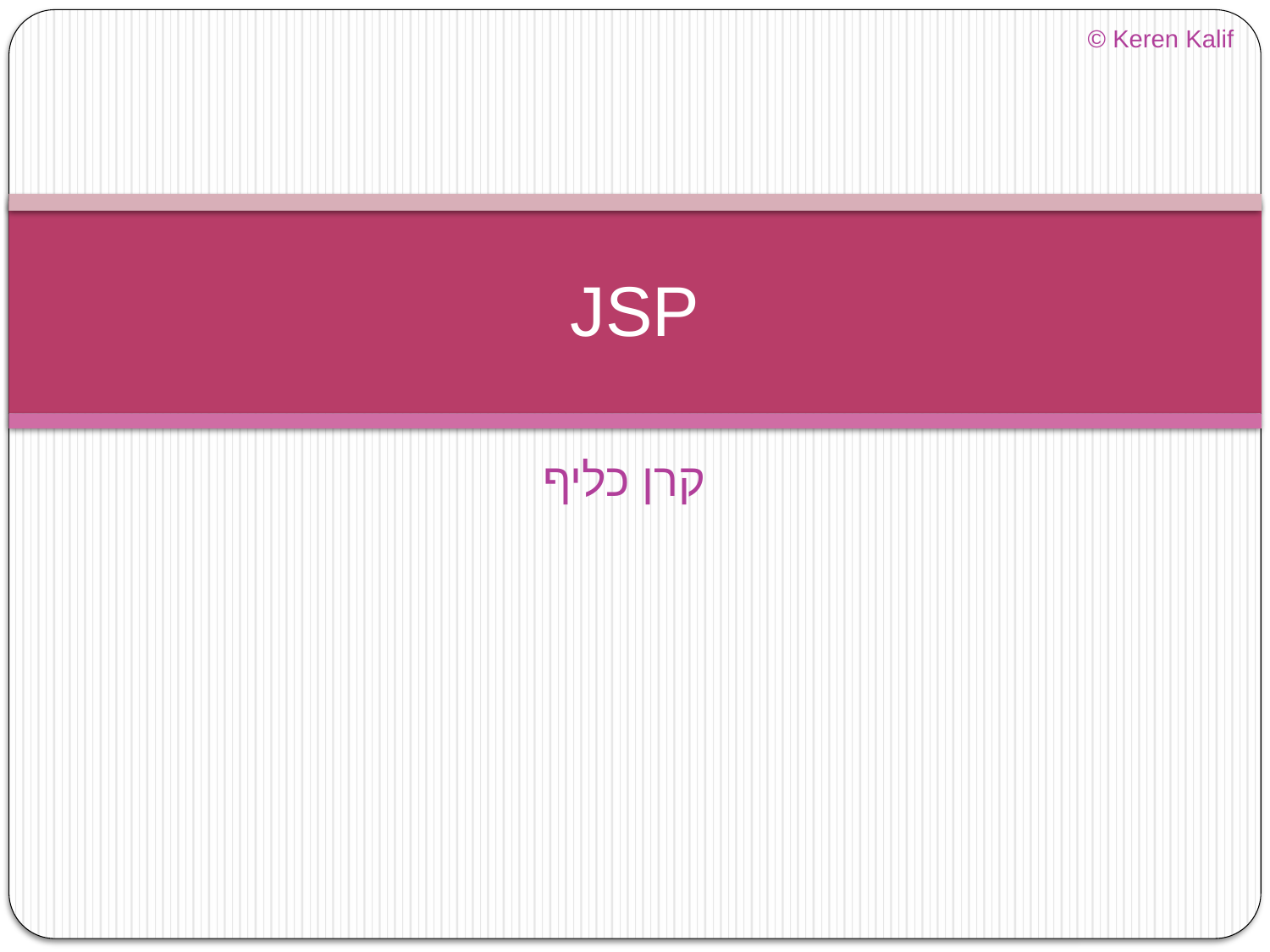

© Keren Kalif
# JSP
קרן כליף